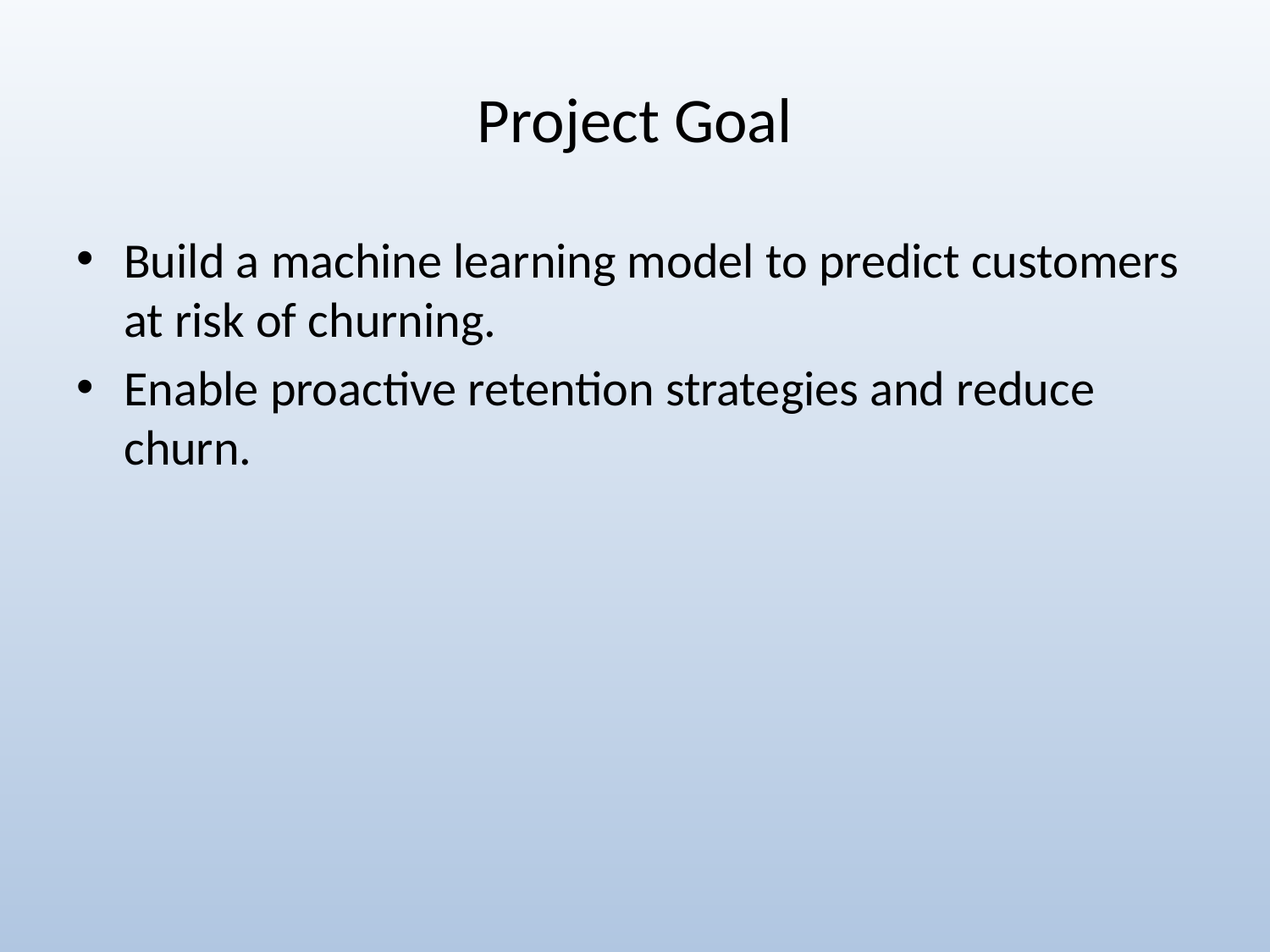

# Project Goal
Build a machine learning model to predict customers at risk of churning.
Enable proactive retention strategies and reduce churn.